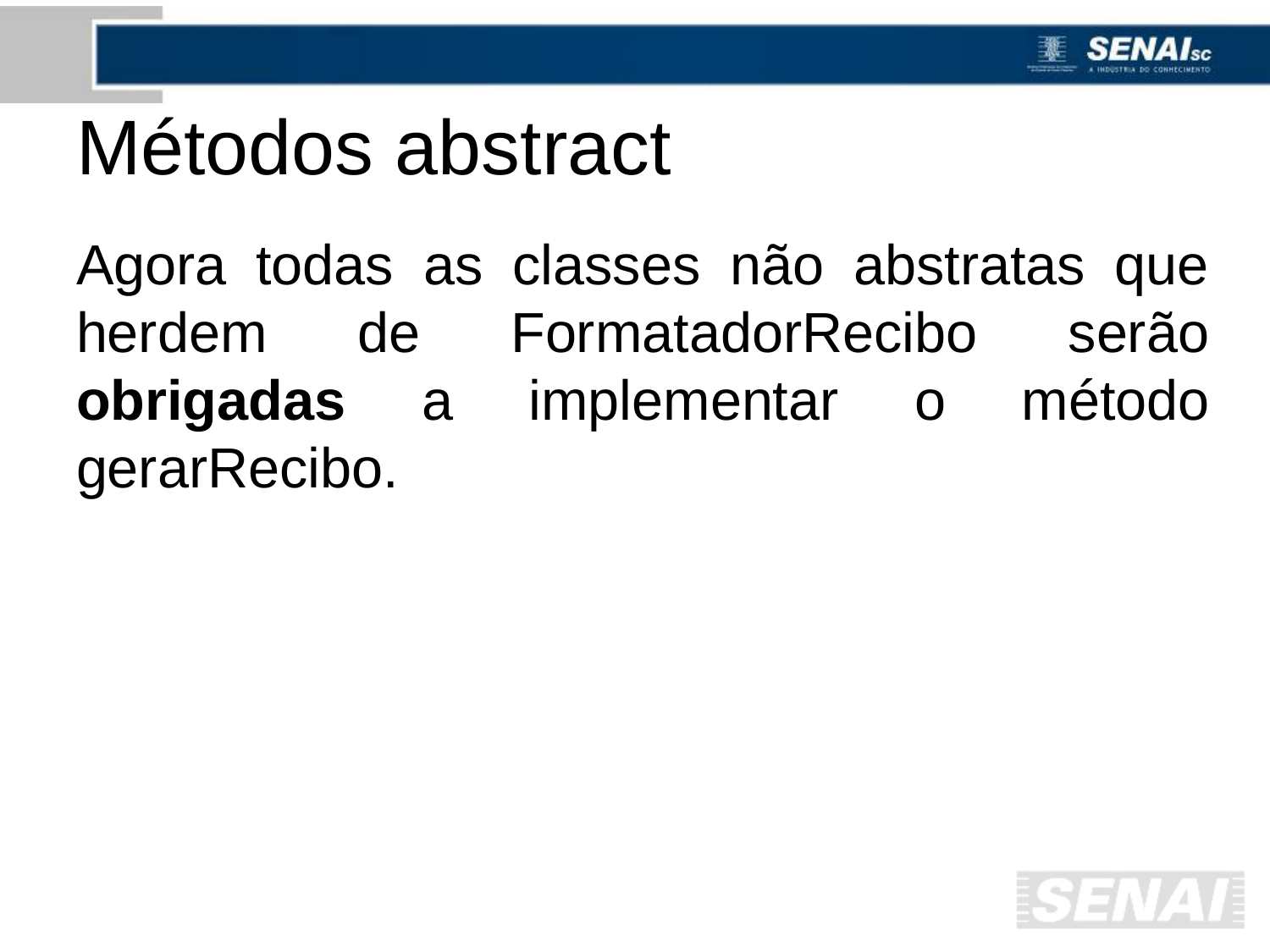

# Métodos abstract
Agora todas as classes não abstratas que herdem de FormatadorRecibo serão obrigadas a implementar o método gerarRecibo.